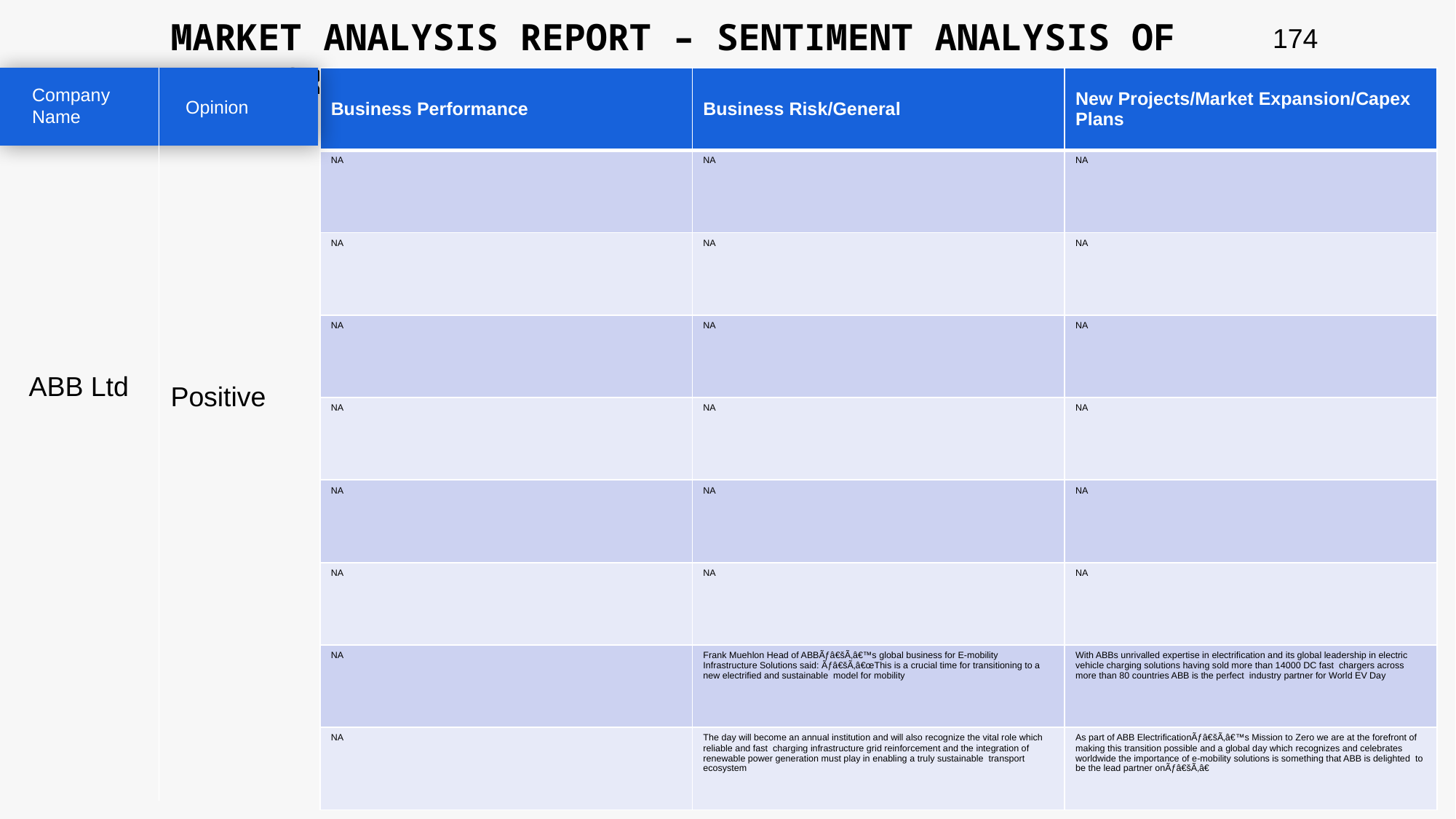

MARKET ANALYSIS REPORT – SENTIMENT ANALYSIS OF PEER GROUP
174

| Business Performance | Business Risk/General | New Projects/Market Expansion/Capex Plans |
| --- | --- | --- |
| NA | NA | NA |
| NA | NA | NA |
| NA | NA | NA |
| NA | NA | NA |
| NA | NA | NA |
| NA | NA | NA |
| NA | Frank Muehlon Head of ABBÃƒâ€šÃ‚â€™s global business for E-mobility Infrastructure Solutions said: Ãƒâ€šÃ‚â€œThis is a crucial time for transitioning to a new electrified and sustainable model for mobility | With ABBs unrivalled expertise in electrification and its global leadership in electric vehicle charging solutions having sold more than 14000 DC fast chargers across more than 80 countries ABB is the perfect industry partner for World EV Day |
| NA | The day will become an annual institution and will also recognize the vital role which reliable and fast charging infrastructure grid reinforcement and the integration of renewable power generation must play in enabling a truly sustainable transport ecosystem | As part of ABB ElectrificationÃƒâ€šÃ‚â€™s Mission to Zero we are at the forefront of making this transition possible and a global day which recognizes and celebrates worldwide the importance of e-mobility solutions is something that ABB is delighted to be the lead partner onÃƒâ€šÃ‚â€ |
Company Name
Opinion
ABB Ltd
Positive